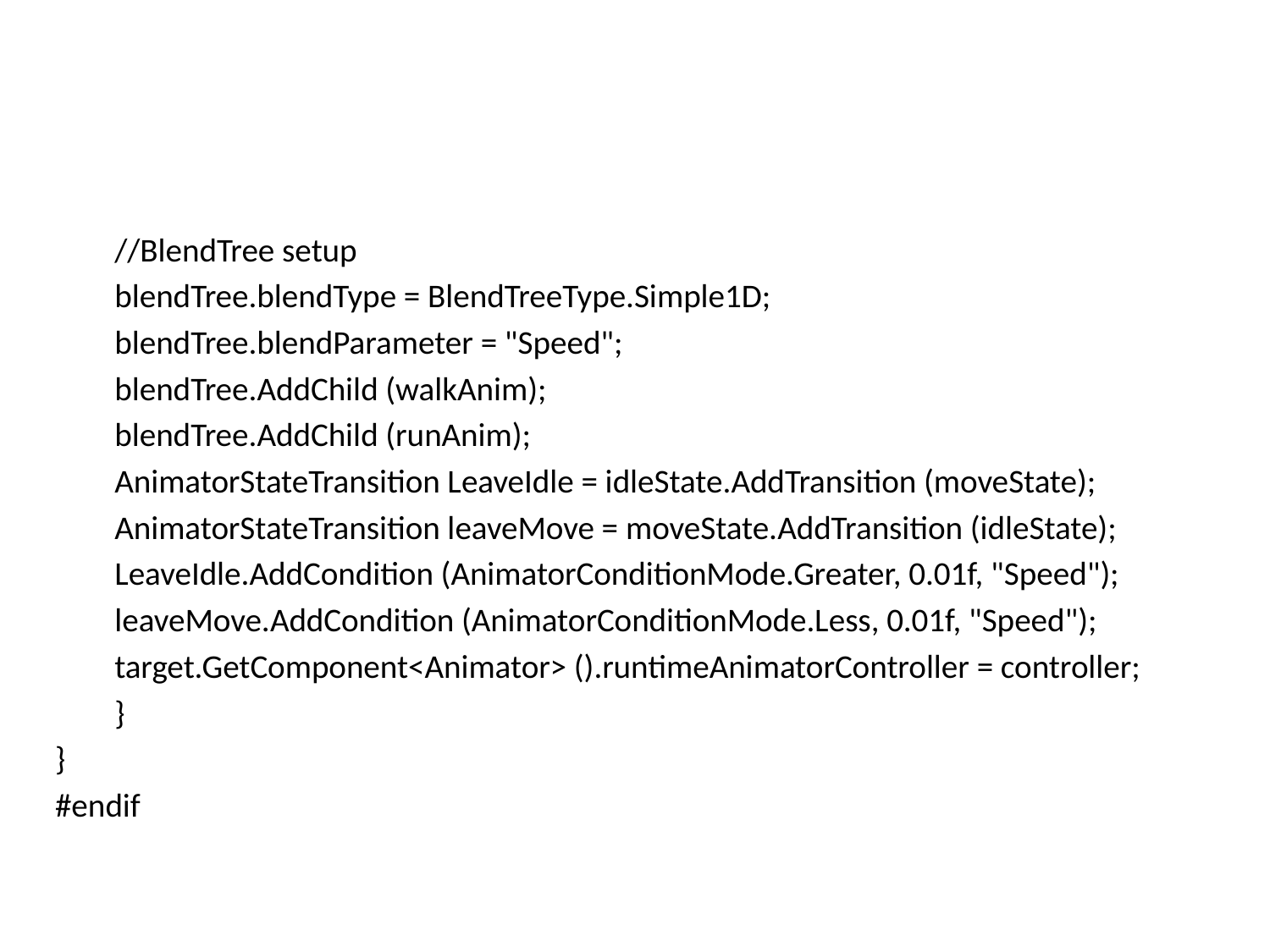

#
		//BlendTree setup
		blendTree.blendType = BlendTreeType.Simple1D;
		blendTree.blendParameter = "Speed";
		blendTree.AddChild (walkAnim);
		blendTree.AddChild (runAnim);
		AnimatorStateTransition LeaveIdle = idleState.AddTransition (moveState);
		AnimatorStateTransition leaveMove = moveState.AddTransition (idleState);
		LeaveIdle.AddCondition (AnimatorConditionMode.Greater, 0.01f, "Speed");
		leaveMove.AddCondition (AnimatorConditionMode.Less, 0.01f, "Speed");
		target.GetComponent<Animator> ().runtimeAnimatorController = controller;
	}
}
#endif